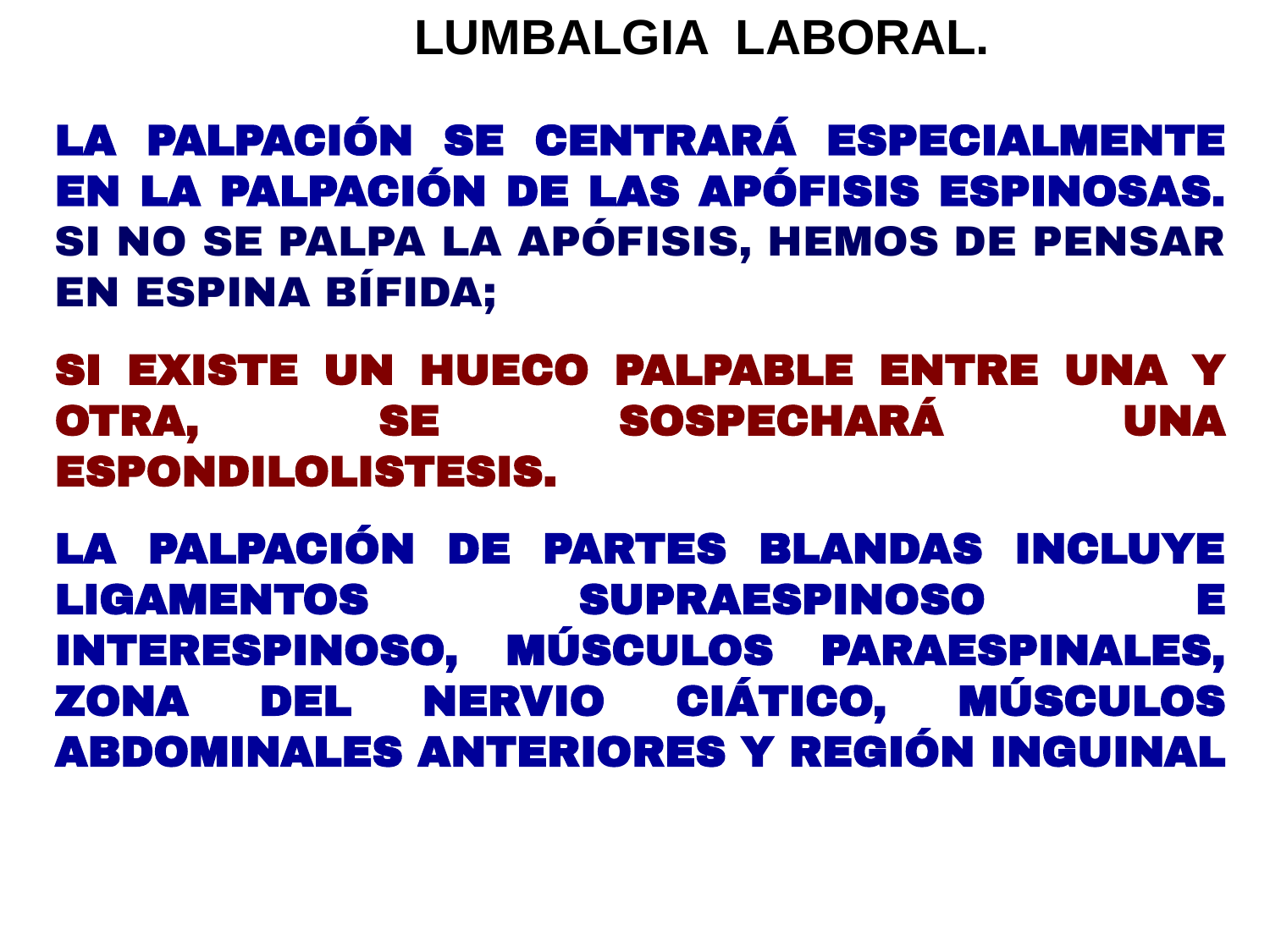

# LUMBALGIA  LABORAL.
LA PALPACIÓN SE CENTRARÁ ESPECIALMENTE EN LA PALPACIÓN DE LAS APÓFISIS ESPINOSAS. SI NO SE PALPA LA APÓFISIS, HEMOS DE PENSAR EN ESPINA BÍFIDA;
SI EXISTE UN HUECO PALPABLE ENTRE UNA Y OTRA, SE SOSPECHARÁ UNA ESPONDILOLISTESIS.
LA PALPACIÓN DE PARTES BLANDAS INCLUYE LIGAMENTOS SUPRAESPINOSO E INTERESPINOSO, MÚSCULOS PARAESPINALES, ZONA DEL NERVIO CIÁTICO, MÚSCULOS ABDOMINALES ANTERIORES Y REGIÓN INGUINAL